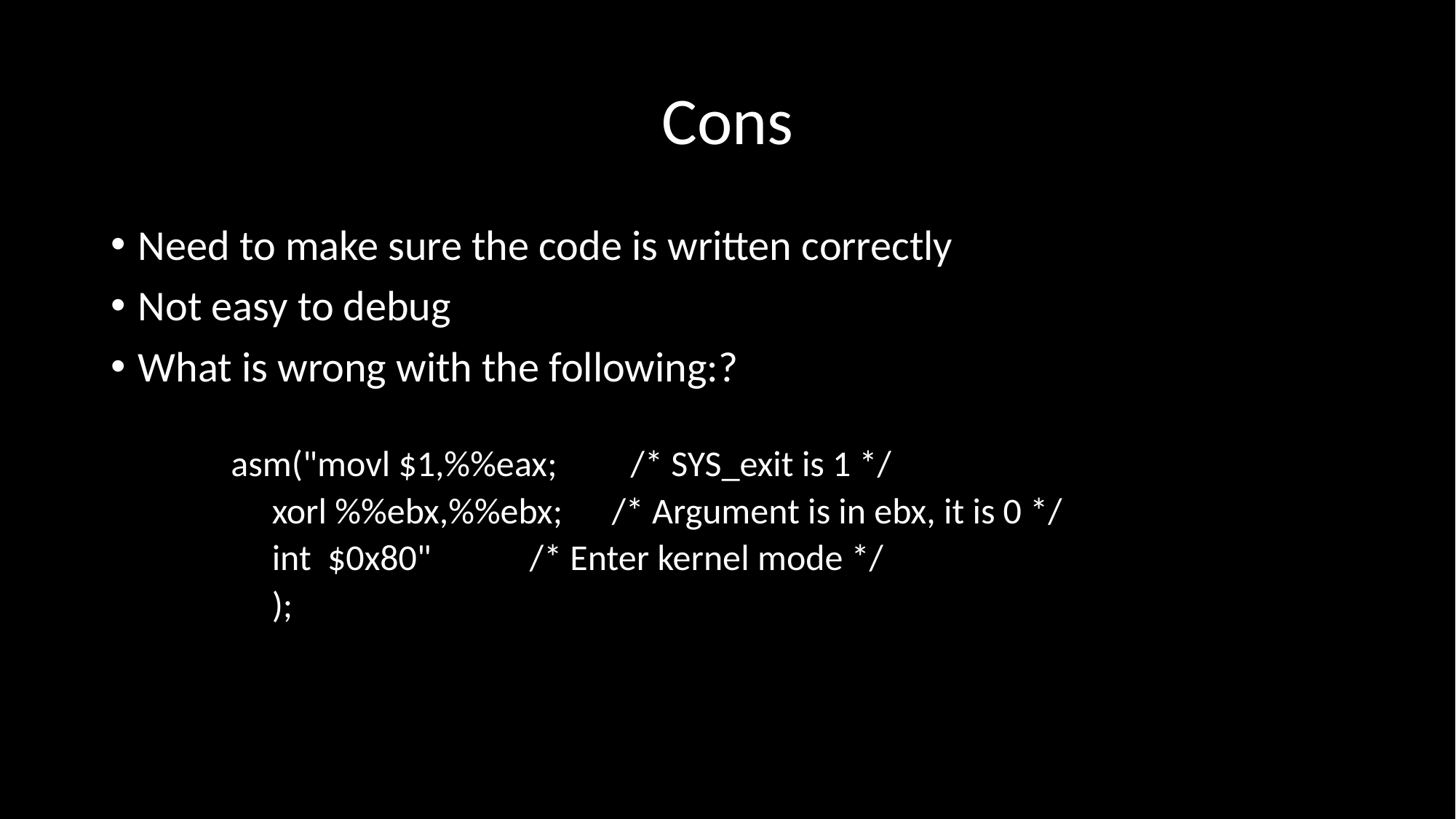

# Cons
Need to make sure the code is written correctly
Not easy to debug
What is wrong with the following:?

        asm("movl $1,%%eax;         /* SYS_exit is 1 */
             xorl %%ebx,%%ebx;      /* Argument is in ebx, it is 0 */
             int  $0x80"            /* Enter kernel mode */
             );